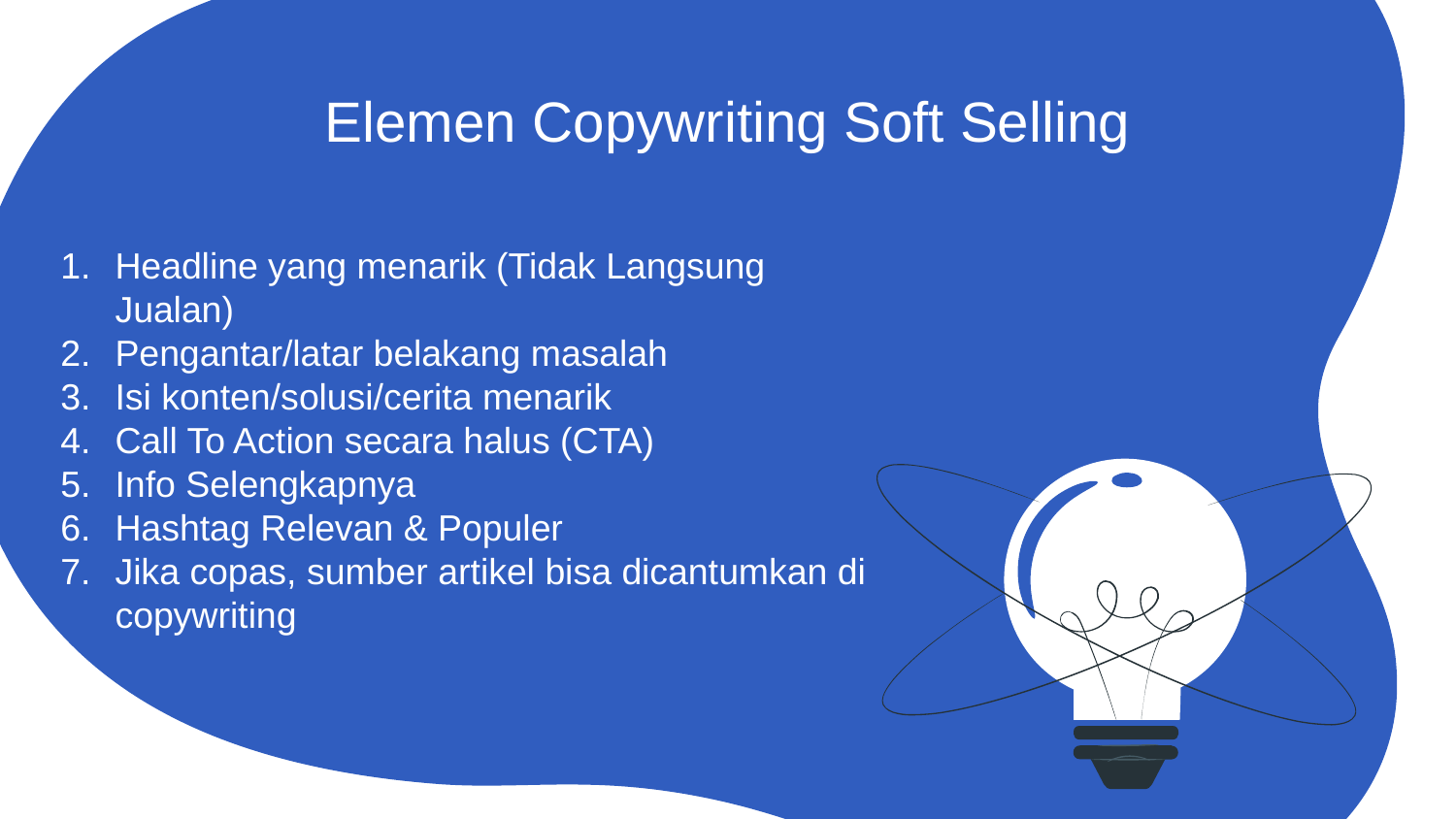

# Elemen Copywriting Soft Selling
Headline yang menarik (Tidak Langsung Jualan)
Pengantar/latar belakang masalah
Isi konten/solusi/cerita menarik
Call To Action secara halus (CTA)
Info Selengkapnya
Hashtag Relevan & Populer
Jika copas, sumber artikel bisa dicantumkan di copywriting